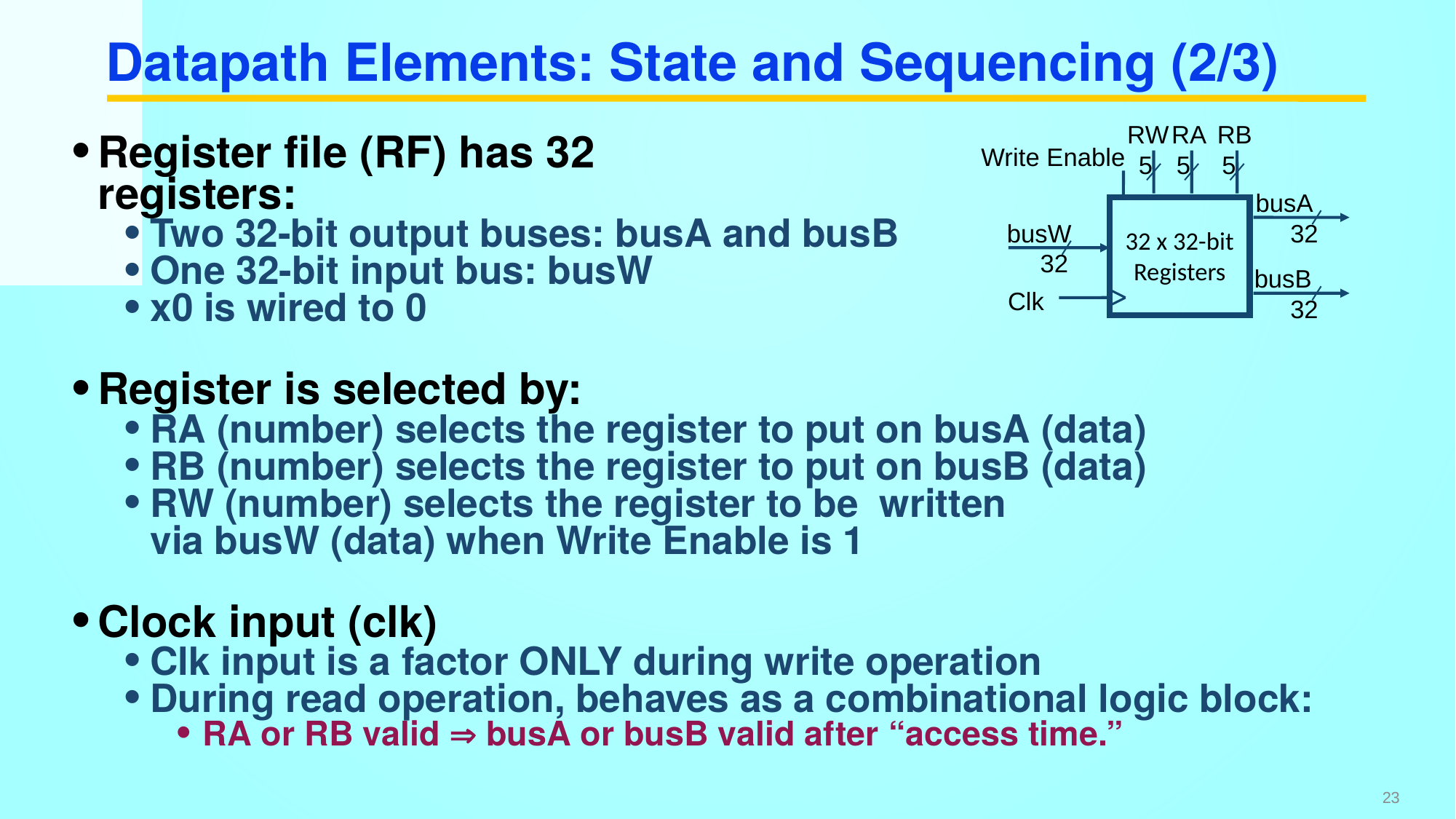

# Datapath Elements: State and Sequencing (2/3)
RW
RA
RB
Register file (RF) has 32
registers:
Two 32-bit output buses: busA and busB
One 32-bit input bus: busW
x0 is wired to 0

Register is selected by:
RA (number) selects the register to put on busA (data)
RB (number) selects the register to put on busB (data)
RW (number) selects the register to be  written
via busW (data) when Write Enable is 1

Clock input (clk)
Clk input is a factor ONLY during write operation
During read operation, behaves as a combinational logic block:
RA or RB valid ⇒ busA or busB valid after “access time.”
Write Enable
5
5
5

busA

busW
32

32 x 32-bit
Registers

32

busB
Clk

32

23